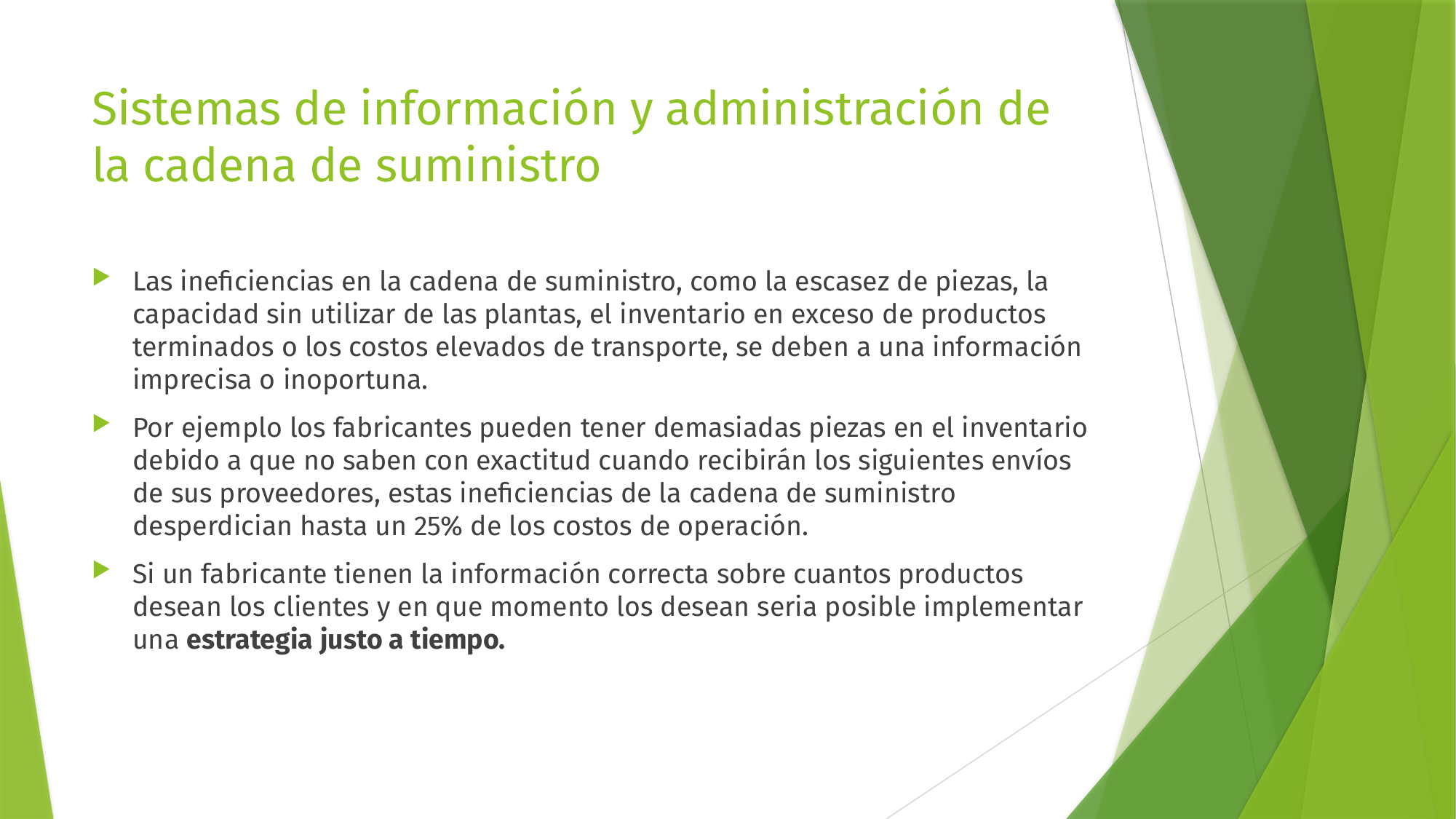

# Sistemas de información y administración de la cadena de suministro
Las ineficiencias en la cadena de suministro, como la escasez de piezas, la capacidad sin utilizar de las plantas, el inventario en exceso de productos terminados o los costos elevados de transporte, se deben a una información imprecisa o inoportuna.
Por ejemplo los fabricantes pueden tener demasiadas piezas en el inventario debido a que no saben con exactitud cuando recibirán los siguientes envíos de sus proveedores, estas ineficiencias de la cadena de suministro desperdician hasta un 25% de los costos de operación.
Si un fabricante tienen la información correcta sobre cuantos productos desean los clientes y en que momento los desean seria posible implementar una estrategia justo a tiempo.